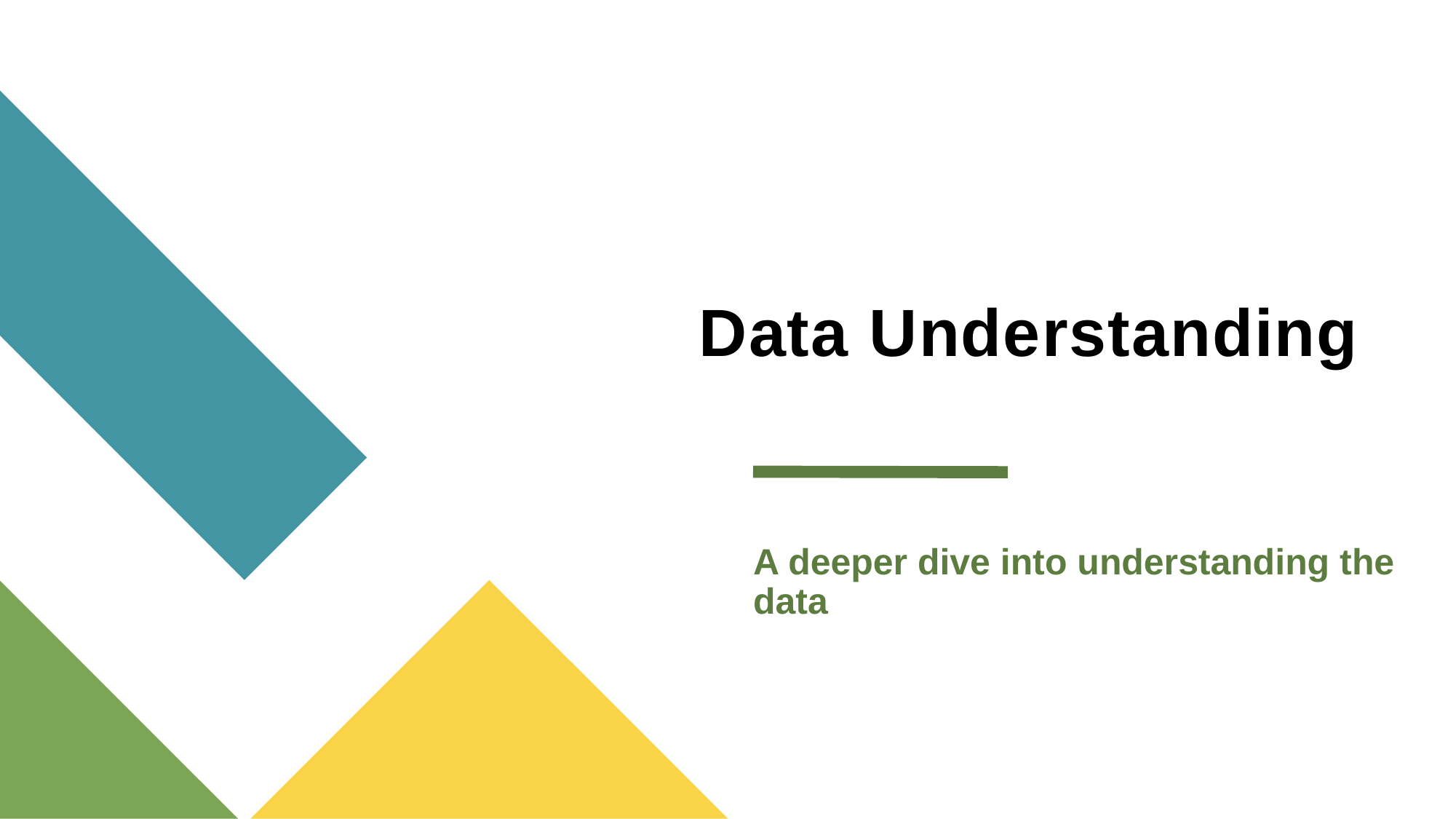

# Data Understanding

A deeper dive into understanding the data